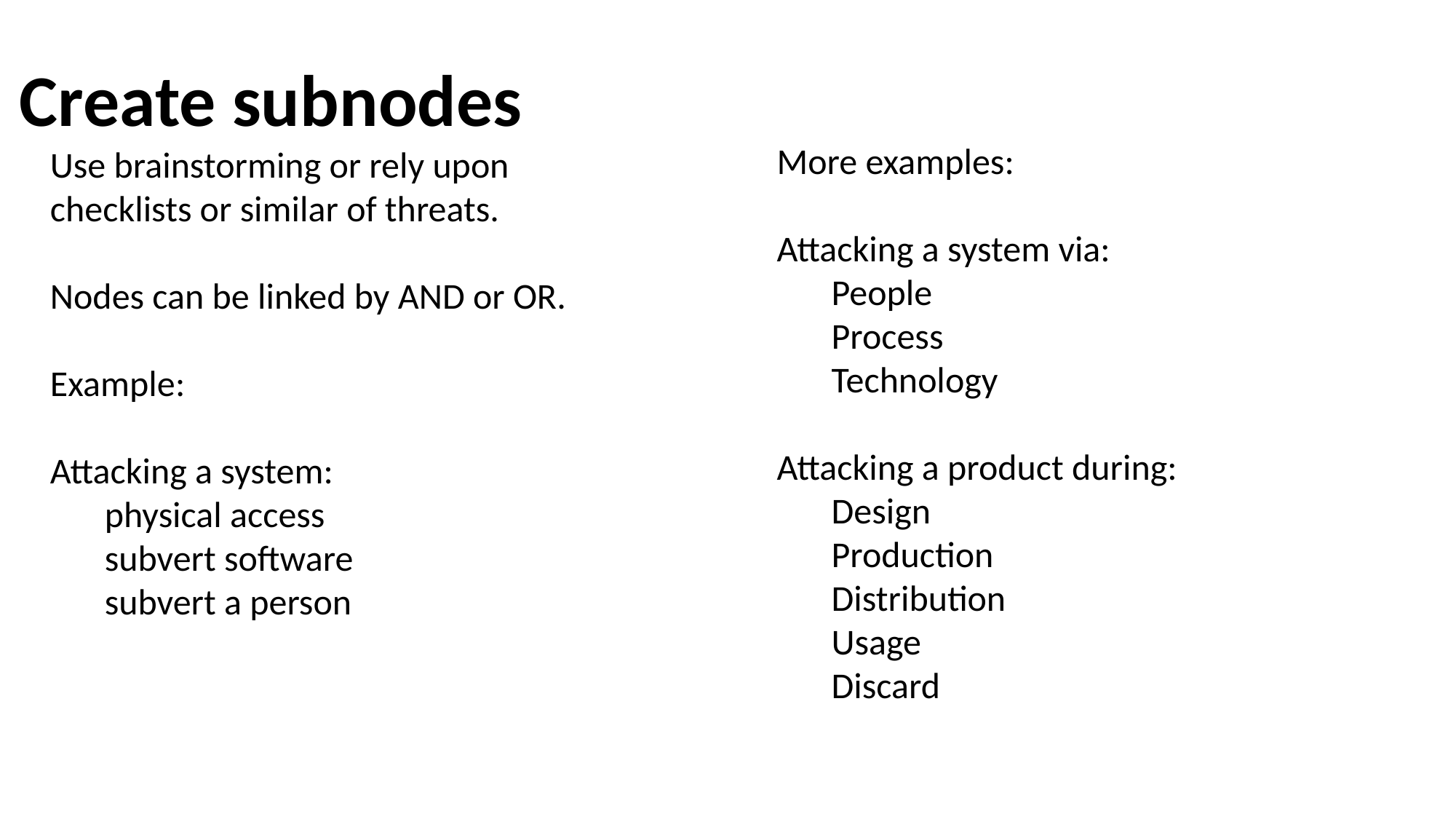

Create subnodes
More examples:

Attacking a system via:
People
Process
Technology

Attacking a product during:
Design
Production
Distribution
Usage
Discard

Use brainstorming or rely upon checklists or similar of threats.

Nodes can be linked by AND or OR.

Example:

Attacking a system:
physical access
subvert software
subvert a person